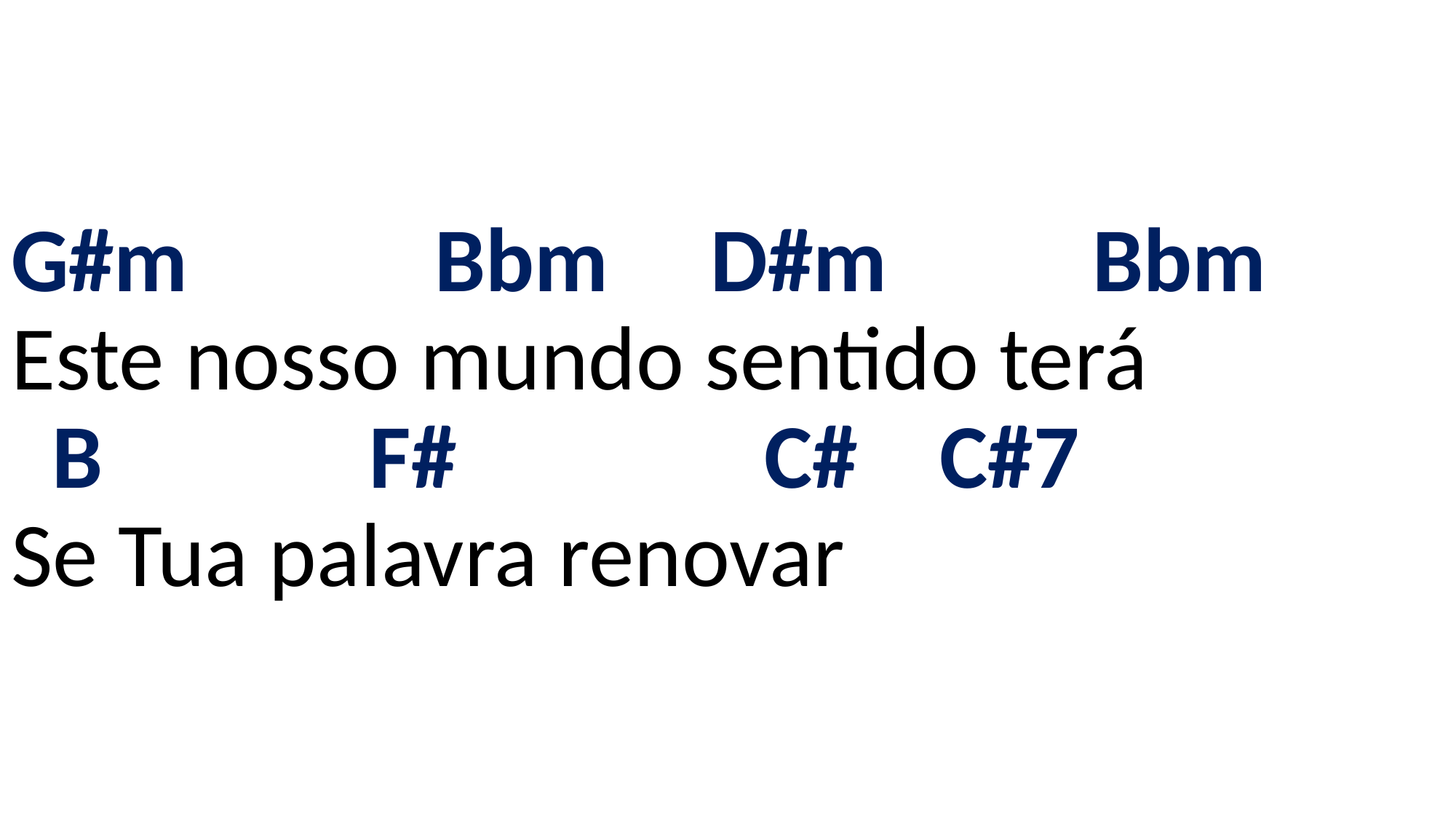

# G#m            Bbm     D#m          Bbm Este nosso mundo sentido terá B             F#               C#    C#7 Se Tua palavra renovar